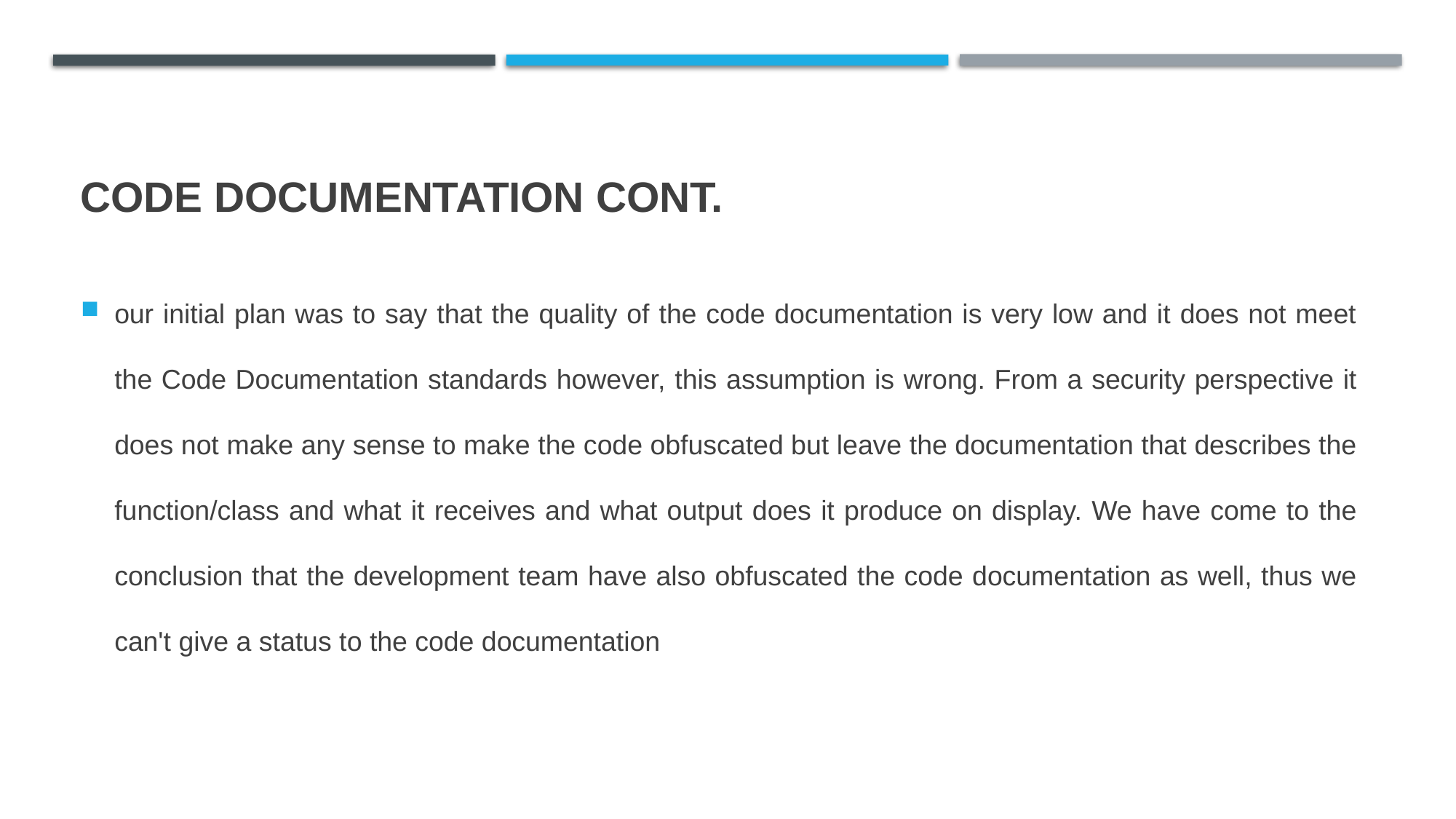

# Code Documentation cont.
our initial plan was to say that the quality of the code documentation is very low and it does not meet the Code Documentation standards however, this assumption is wrong. From a security perspective it does not make any sense to make the code obfuscated but leave the documentation that describes the function/class and what it receives and what output does it produce on display. We have come to the conclusion that the development team have also obfuscated the code documentation as well, thus we can't give a status to the code documentation​